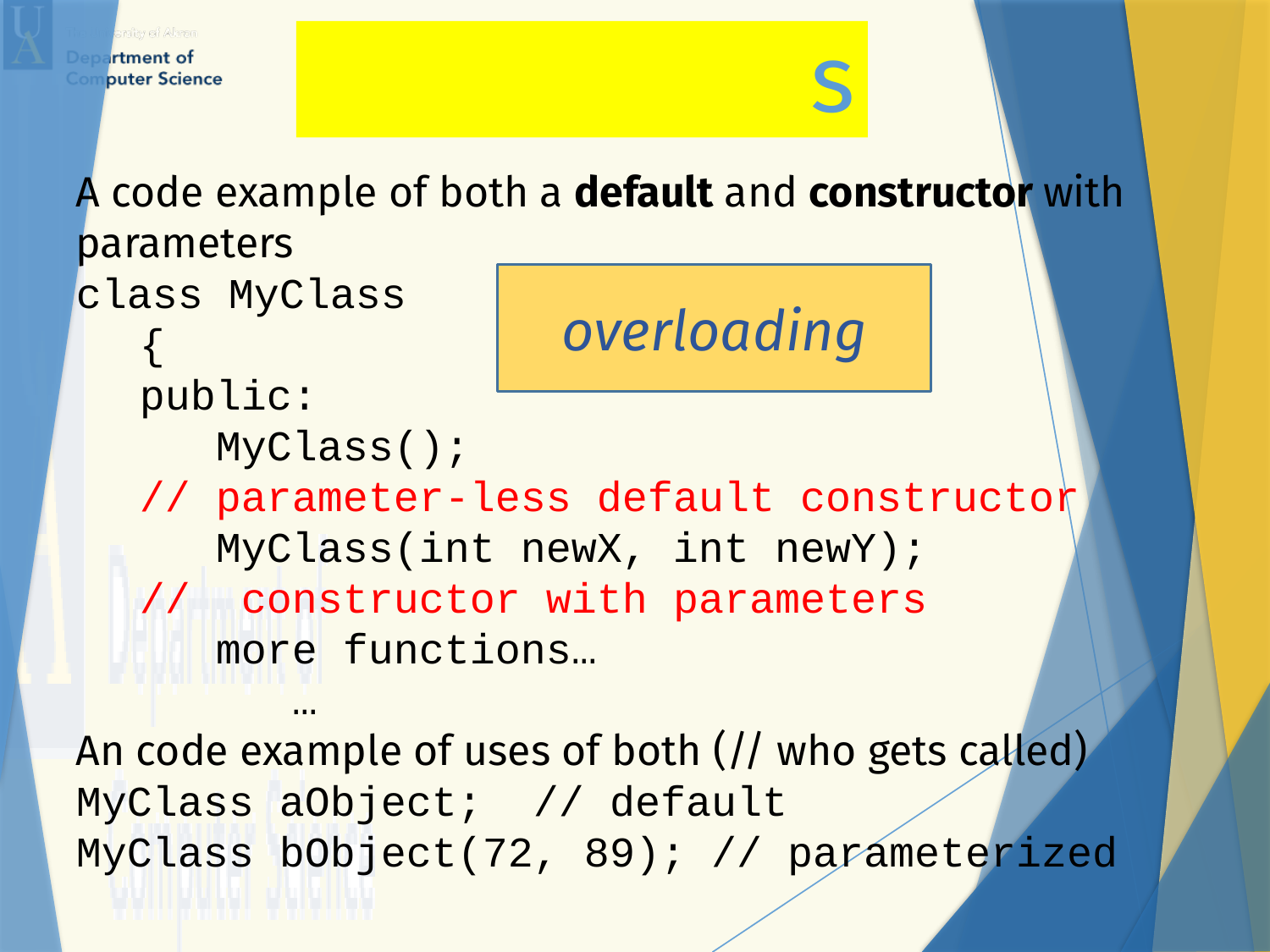

Constructors
A code example of both a default and constructor with parameters
class MyClass
{
public:
   MyClass();
// parameter-less default constructor
   MyClass(int newX, int newY);
//  constructor with parameters
   more functions…
      …
An code example of uses of both (// who gets called)
MyClass aObject;  // default
MyClass bObject(72, 89); // parameterized
overloading